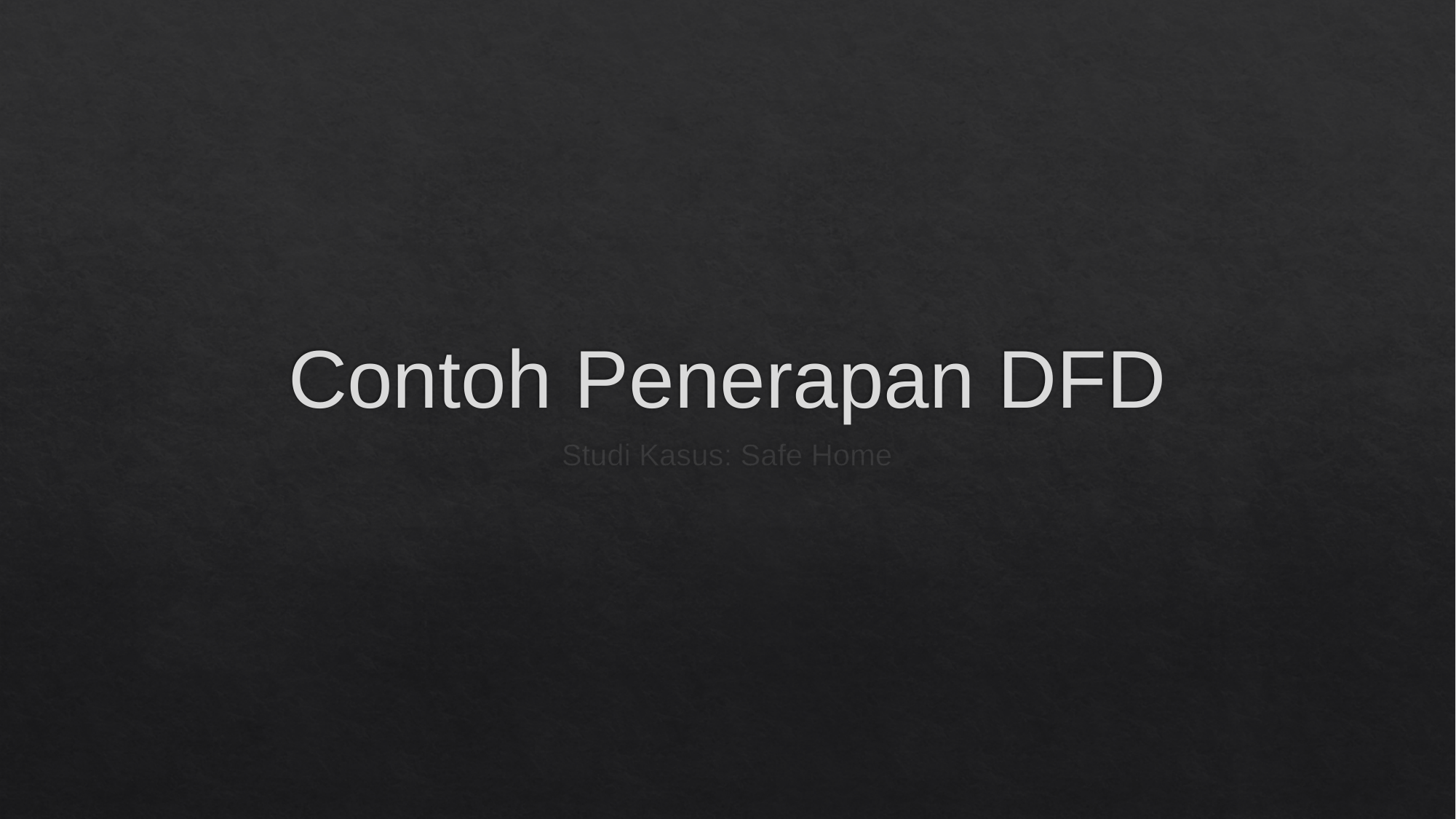

# Contoh Penerapan DFD
Studi Kasus: Safe Home